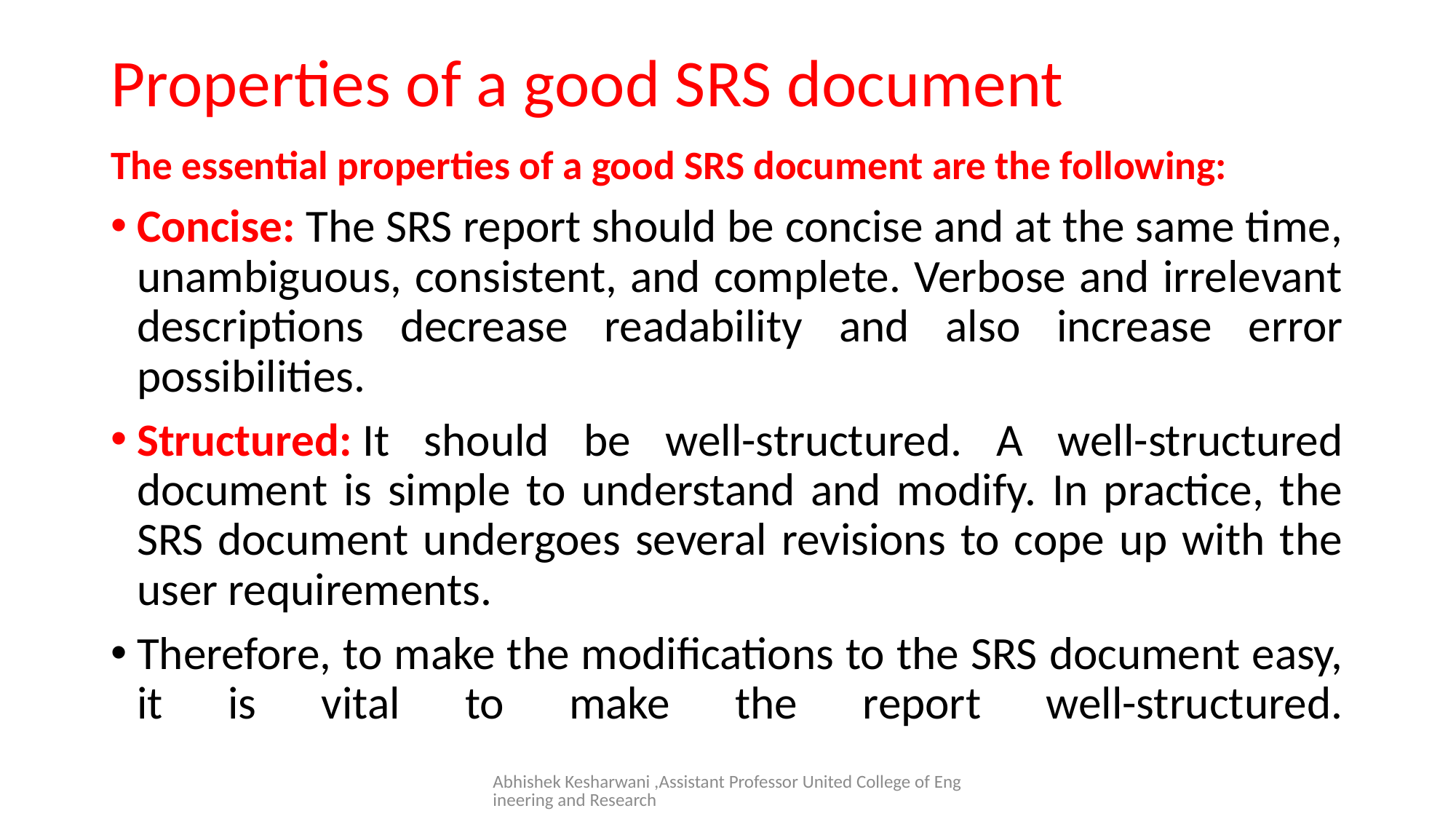

# Properties of a good SRS document
The essential properties of a good SRS document are the following:
Concise: The SRS report should be concise and at the same time, unambiguous, consistent, and complete. Verbose and irrelevant descriptions decrease readability and also increase error possibilities.
Structured: It should be well-structured. A well-structured document is simple to understand and modify. In practice, the SRS document undergoes several revisions to cope up with the user requirements.
Therefore, to make the modifications to the SRS document easy, it is vital to make the report well-structured.

Abhishek Kesharwani ,Assistant Professor United College of Engineering and Research